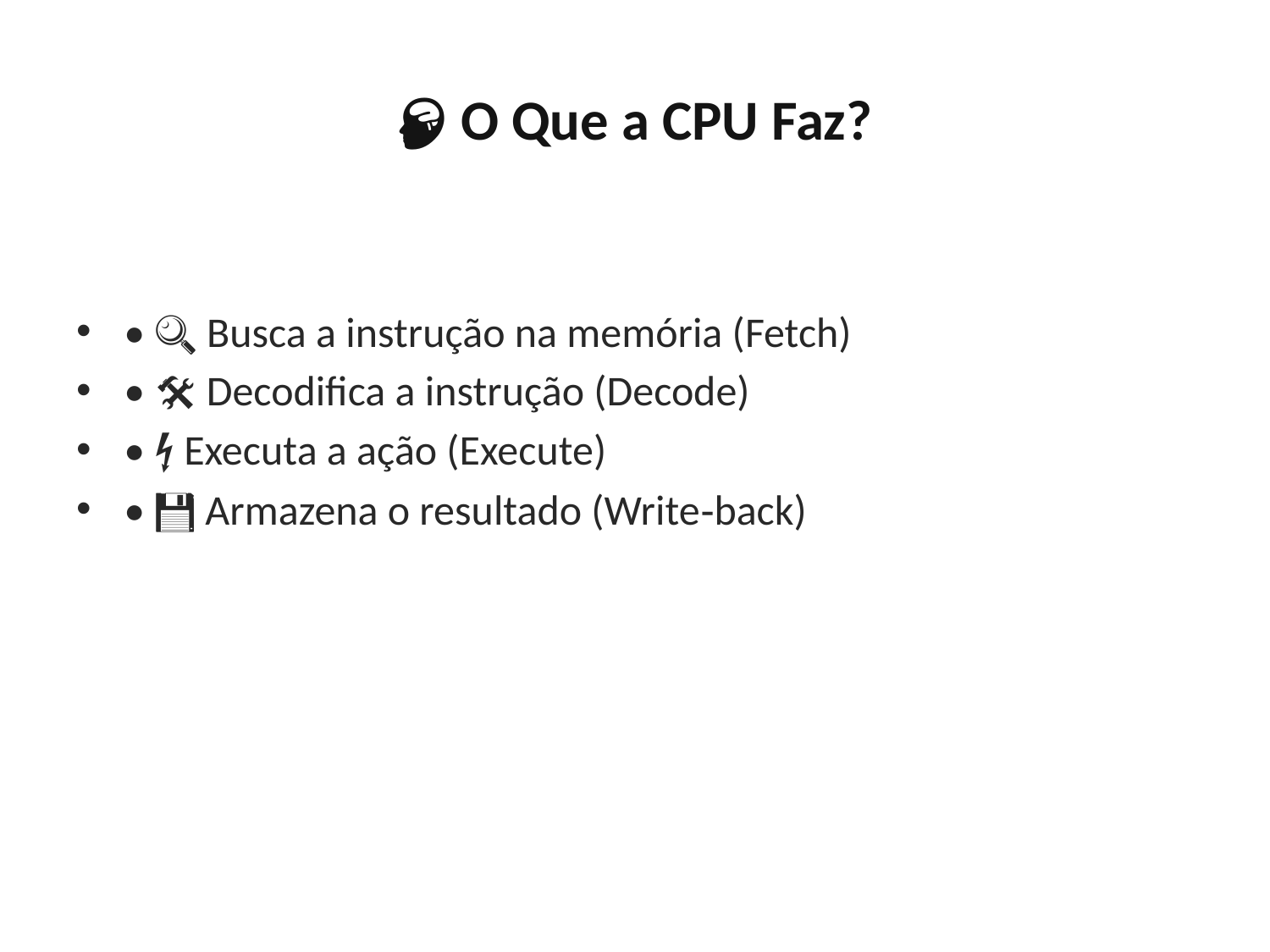

# 🧠 O Que a CPU Faz?

• 🔍 Busca a instrução na memória (Fetch)
• 🛠️ Decodifica a instrução (Decode)
• ⚡ Executa a ação (Execute)
• 💾 Armazena o resultado (Write‑back)